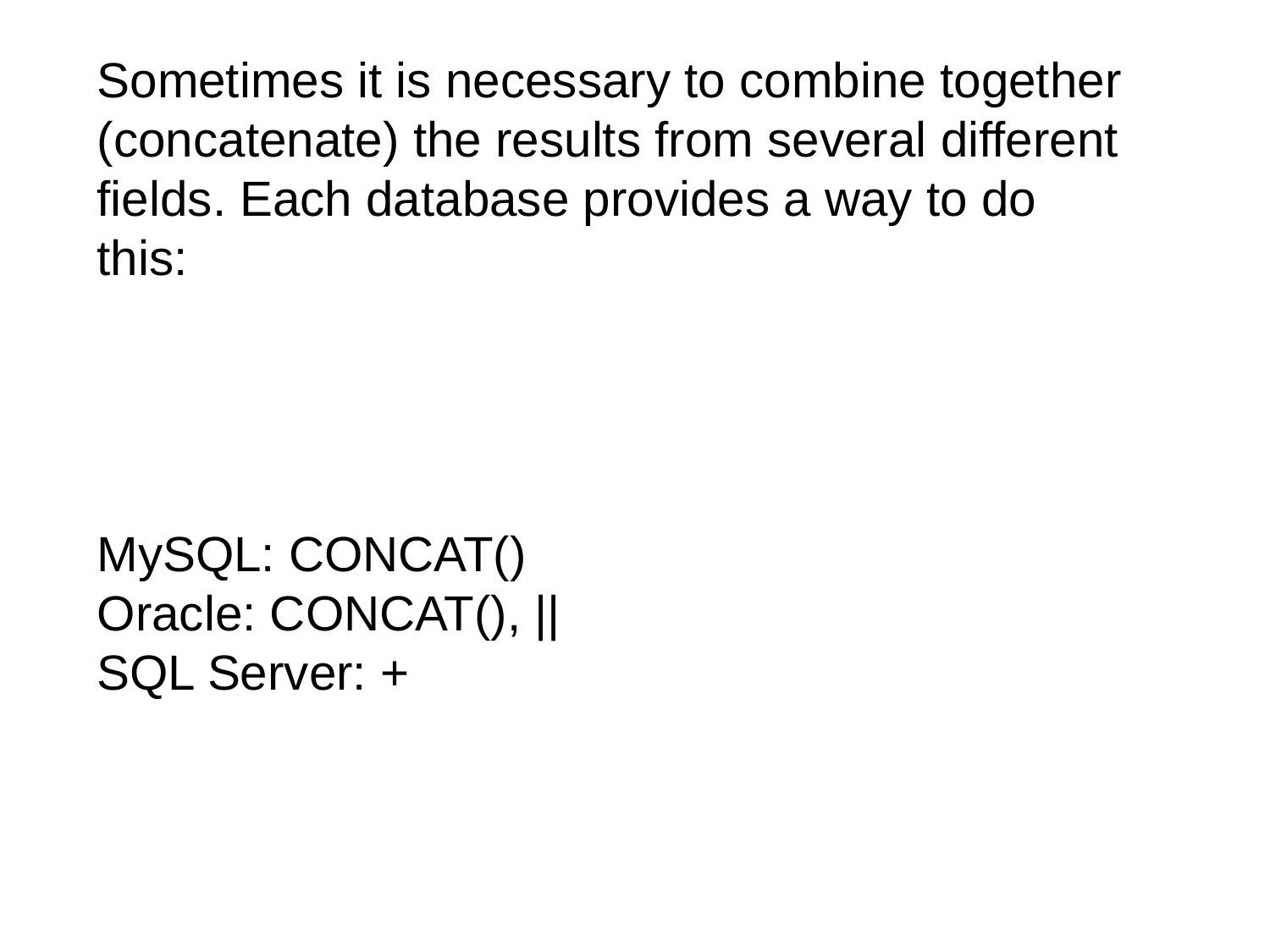

Sometimes it is necessary to combine together (concatenate) the results from several different fields. Each database provides a way to do this:

MySQL: CONCAT()
Oracle: CONCAT(), ||
SQL Server: +